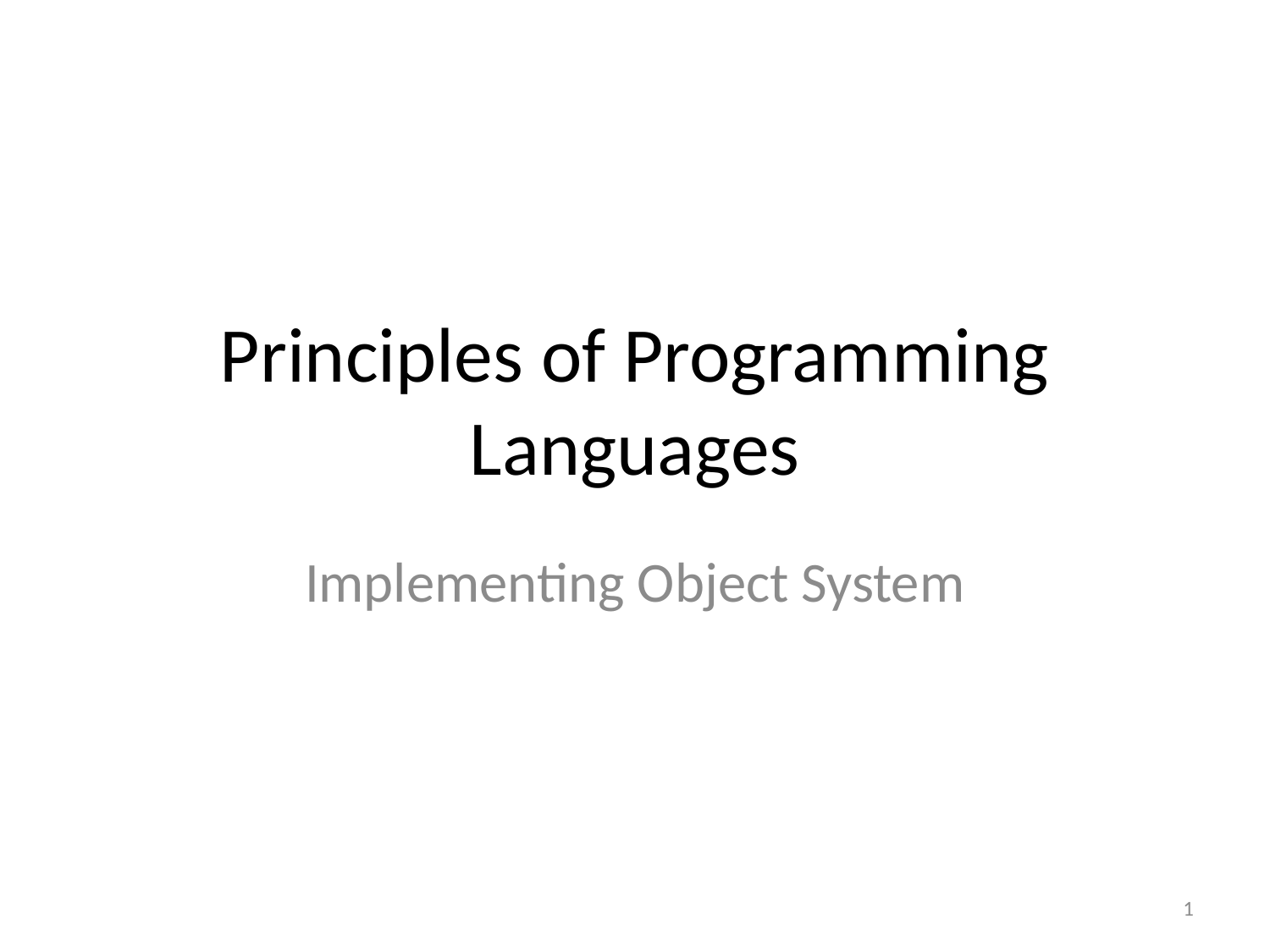

# Principles of Programming Languages
Implementing Object System
1